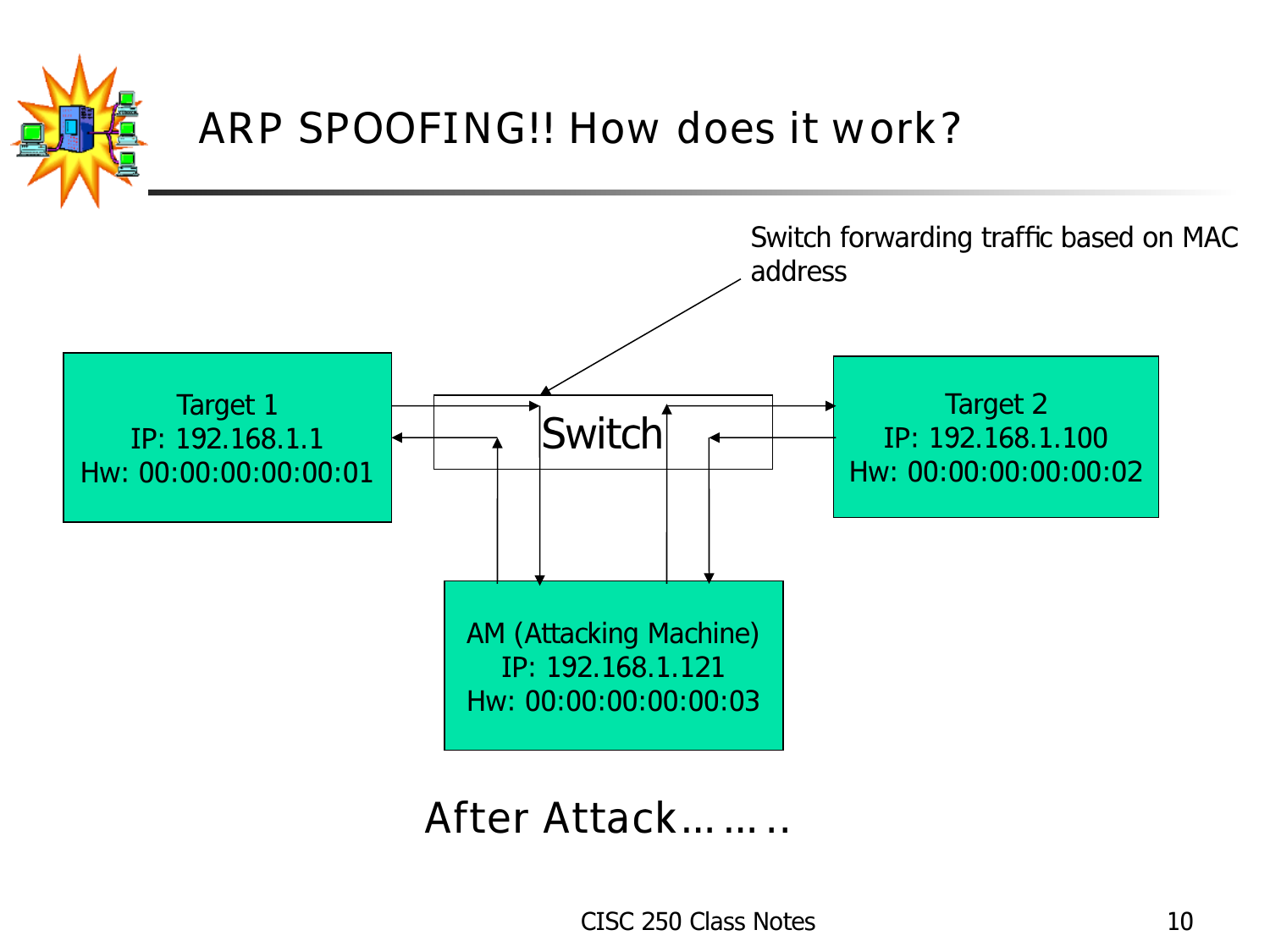

ARP SPOOFING!! How does it work?

Switch forwarding traffic based on MAC address

Target 1
IP: 192.168.1.1
Hw: 00:00:00:00:00:01
Target 2
IP: 192.168.1.100
Hw: 00:00:00:00:00:02
Switch

AM (Attacking Machine)
IP: 192.168.1.121
Hw: 00:00:00:00:00:03
After Attack……..

CISC 250 Class Notes
10